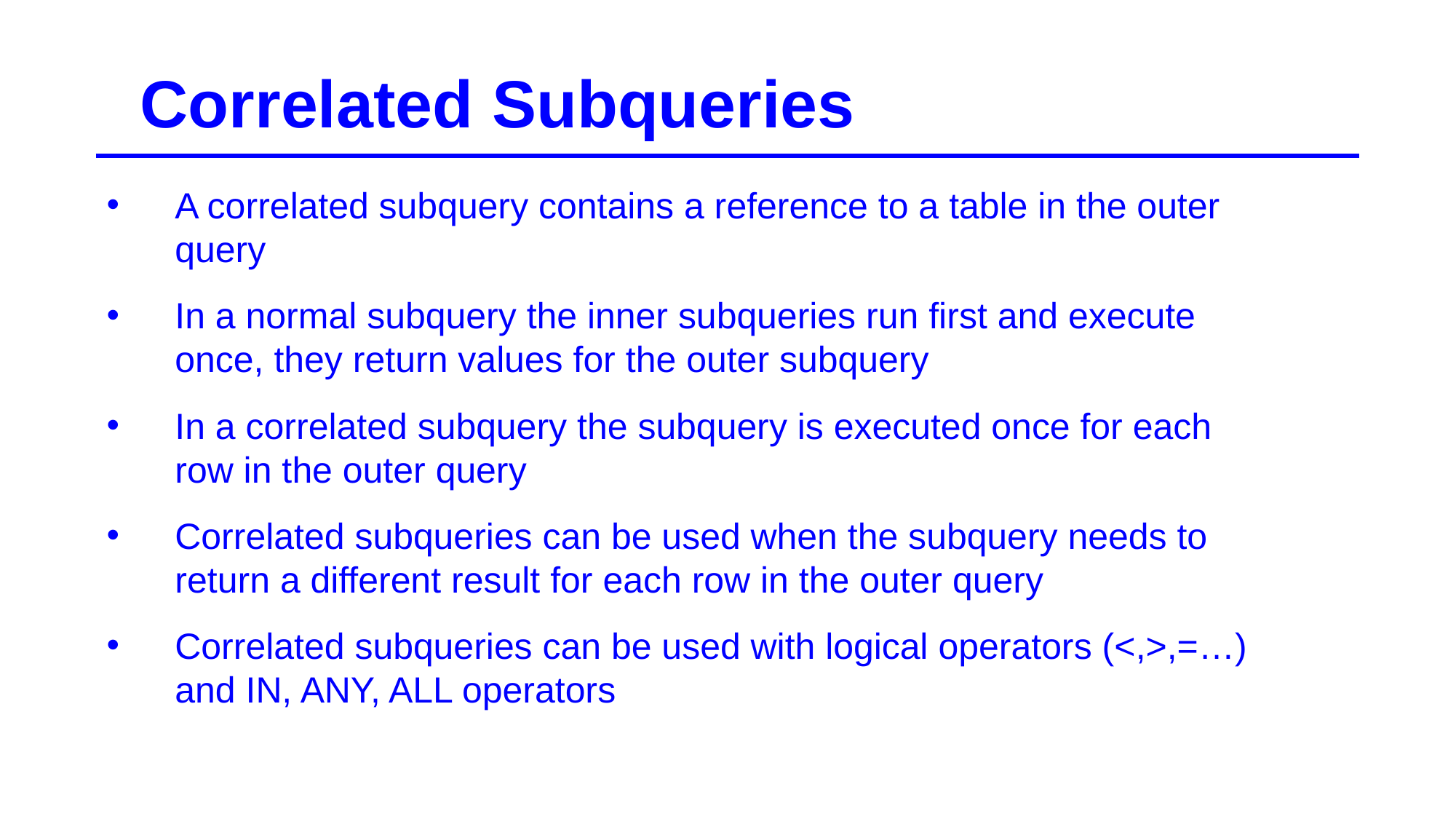

Correlated Subqueries
A correlated subquery contains a reference to a table in the outer query
In a normal subquery the inner subqueries run first and execute once, they return values for the outer subquery
In a correlated subquery the subquery is executed once for each row in the outer query
Correlated subqueries can be used when the subquery needs to return a different result for each row in the outer query
Correlated subqueries can be used with logical operators (<,>,=…) and IN, ANY, ALL operators